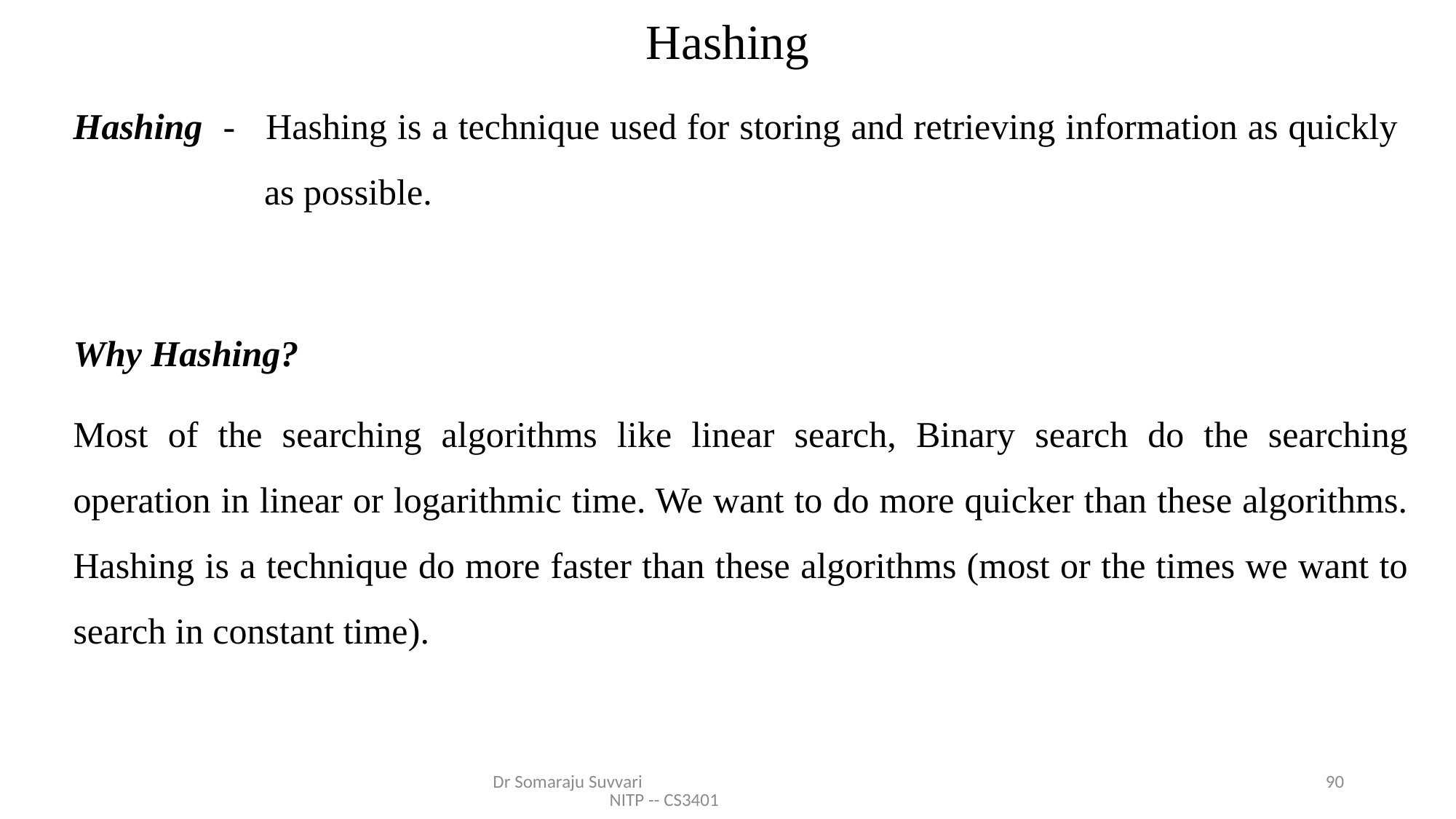

# Hashing
Hashing  -   Hashing is a technique used for storing and retrieving information as quickly
	         as possible.

Why Hashing?
Most of the searching algorithms like linear search, Binary search do the searching operation in linear or logarithmic time. We want to do more quicker than these algorithms. Hashing is a technique do more faster than these algorithms (most or the times we want to search in constant time).
Dr Somaraju Suvvari                                                                                                        NITP -- CS3401
90